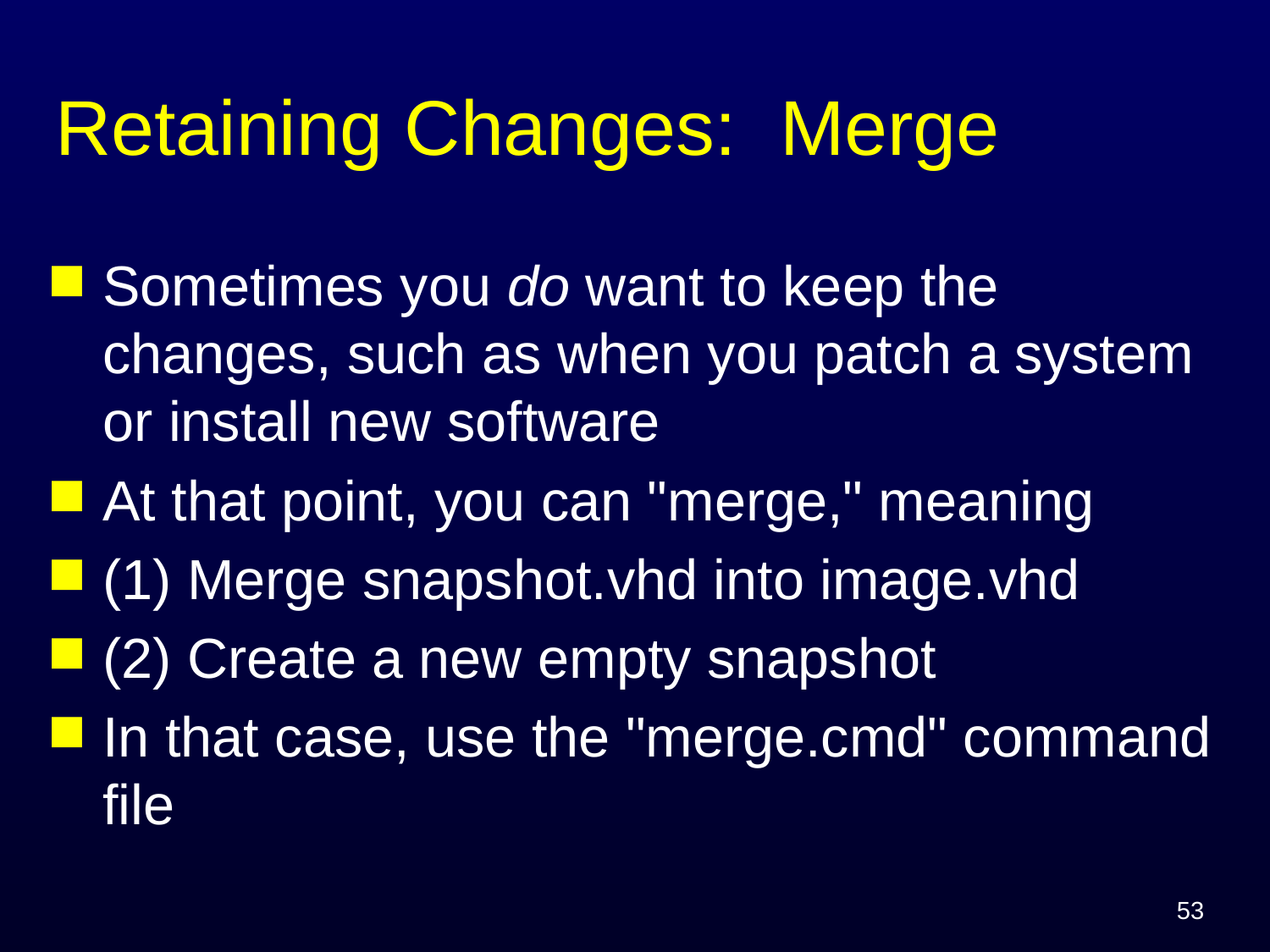

# Retaining Changes:  Merge
Sometimes you do want to keep the changes, such as when you patch a system or install new software
At that point, you can "merge," meaning
(1) Merge snapshot.vhd into image.vhd
(2) Create a new empty snapshot
In that case, use the "merge.cmd" command file
53